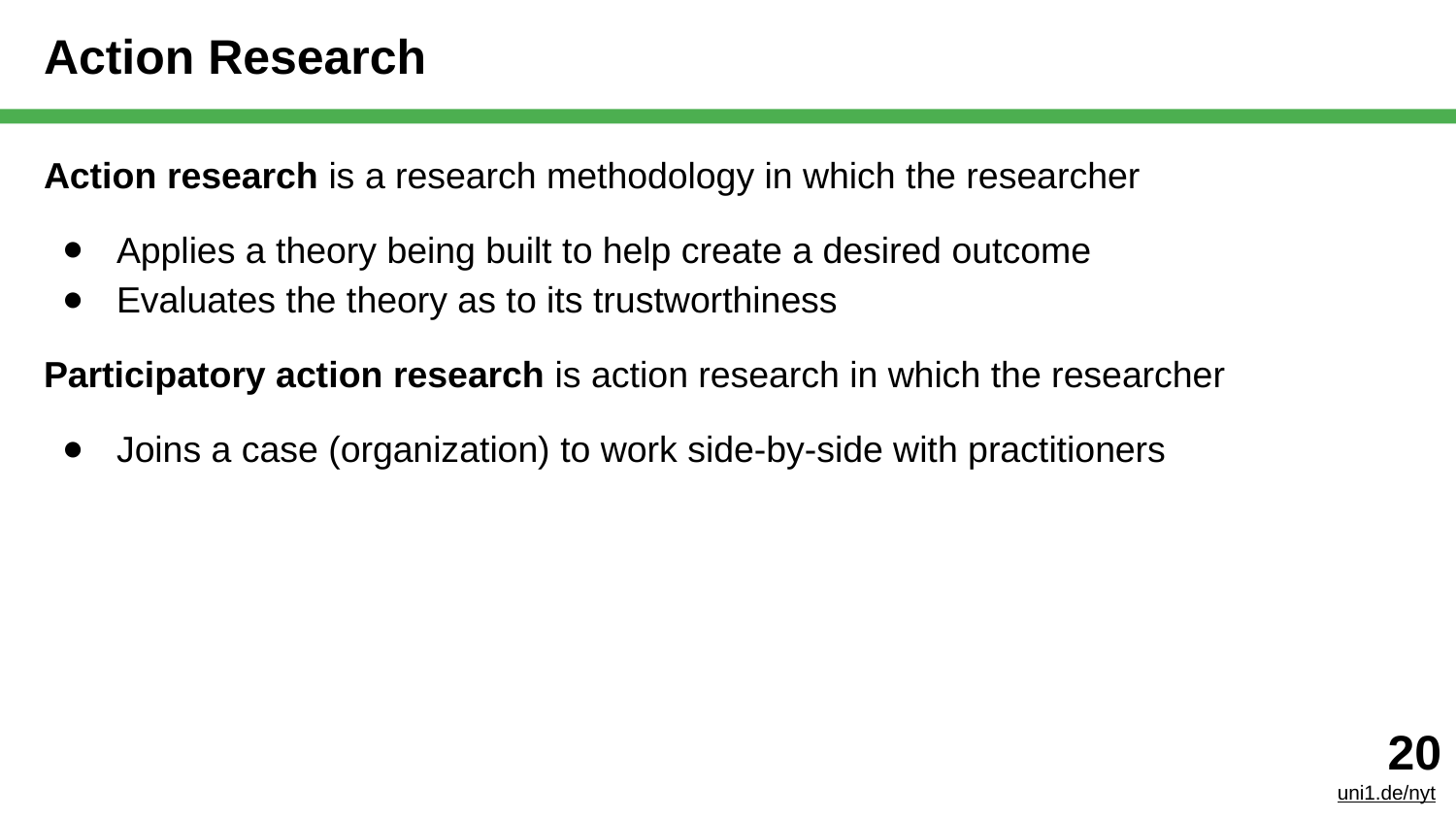

# Action Research
Action research is a research methodology in which the researcher
Applies a theory being built to help create a desired outcome
Evaluates the theory as to its trustworthiness
Participatory action research is action research in which the researcher
Joins a case (organization) to work side-by-side with practitioners

20
uni1.de/nyt